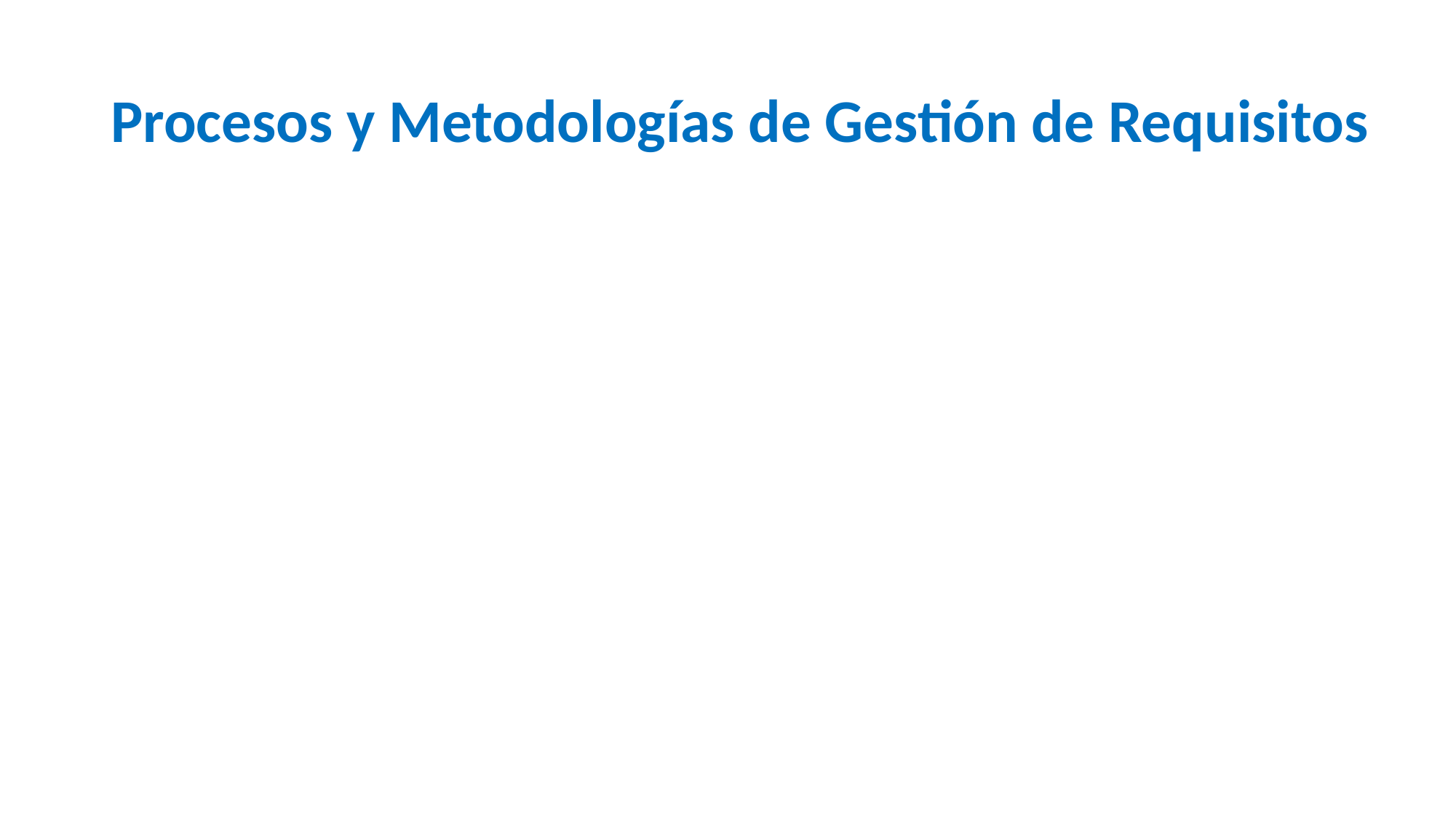

# Procesos y Metodologías de Gestión de Requisitos